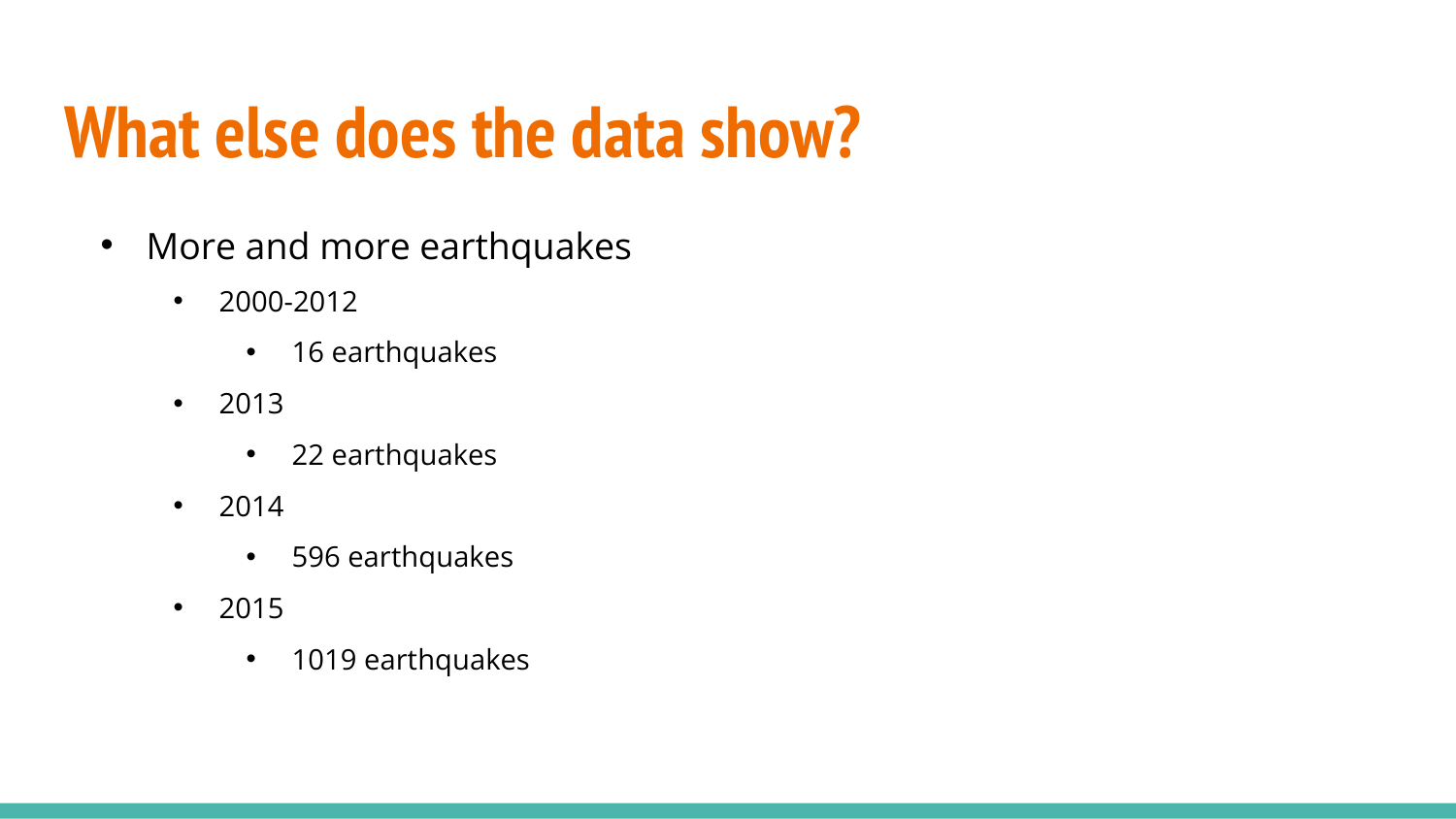

# What else does the data show?
More and more earthquakes
2000-2012
16 earthquakes
2013
22 earthquakes
2014
596 earthquakes
2015
1019 earthquakes